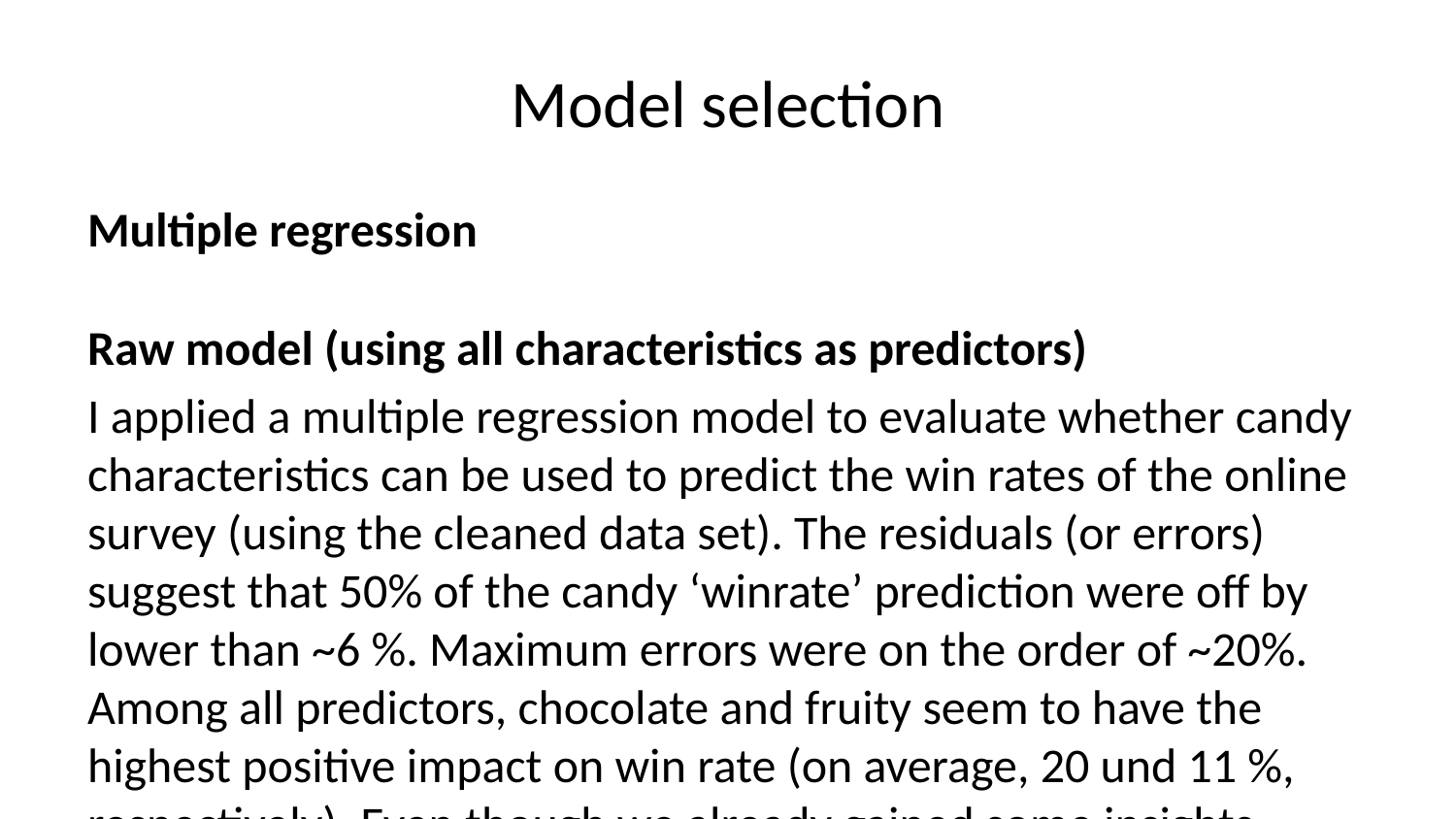

# Model selection
Multiple regression
Raw model (using all characteristics as predictors)
I applied a multiple regression model to evaluate whether candy characteristics can be used to predict the win rates of the online survey (using the cleaned data set). The residuals (or errors) suggest that 50% of the candy ‘winrate’ prediction were off by lower than ~6 %. Maximum errors were on the order of ~20%. Among all predictors, chocolate and fruity seem to have the highest positive impact on win rate (on average, 20 und 11 %, respectively). Even though we already gained some insights about the most influential characteristics, the model´s overall performance is rather poor to moderate since only about half of the win rate´s variability can be explained by the involved candy characteristics (adjusted R² of 0.47).

Call:
lm(formula = winpercent ~ ., data = candy_cleaned[-1])

Residuals:
     Min       1Q   Median       3Q      Max
-20.6824  -6.3101   0.3662   6.0192  24.2836

Coefficients:
                     Estimate Std. Error t value Pr(>|t|)
(Intercept)           30.7539     4.9806   6.175 3.53e-08 ***
chocolateTRUE         20.4167     4.0935   4.988 4.09e-06 ***
fruityTRUE            11.0367     4.0881   2.700  0.00864 **
caramelTRUE            2.4403     3.6959   0.660  0.51120
peanut_almondTRUE      9.8877     3.6125   2.737  0.00780 **
nougatTRUE             1.7957     5.6416   0.318  0.75118
rice_wafer_cookyTRUE   8.5485     5.2792   1.619  0.10976
hardTRUE              -5.5352     3.4737  -1.593  0.11544
barTRUE               -0.4570     4.9042  -0.093  0.92602
multipieceTRUE        -0.2633     3.1859  -0.083  0.93436
sugarpercent           8.1247     4.4843   1.812  0.07418 .
---
Signif. codes:  0 '***' 0.001 '**' 0.01 '*' 0.05 '.' 0.1 ' ' 1

Residual standard error: 10.74 on 72 degrees of freedom
Multiple R-squared:  0.5346,    Adjusted R-squared:   0.47
F-statistic: 8.271 on 10 and 72 DF,  p-value: 9.033e-09